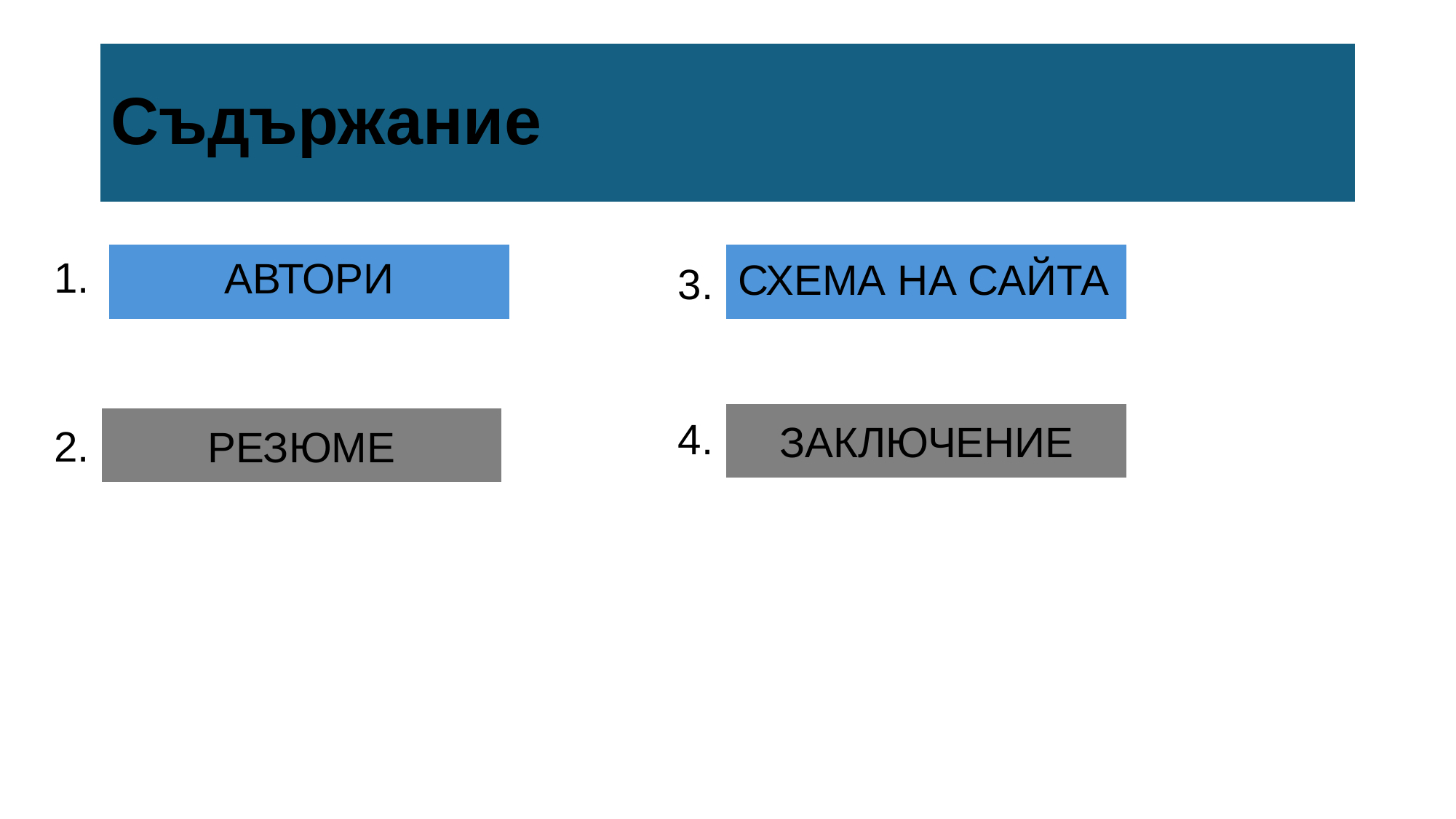

# Съдържание
1.

АВТОРИ

СХЕМА НА САЙТА
3.

4.

ЗАКЛЮЧЕНИЕ
2.
РЕЗЮМЕ